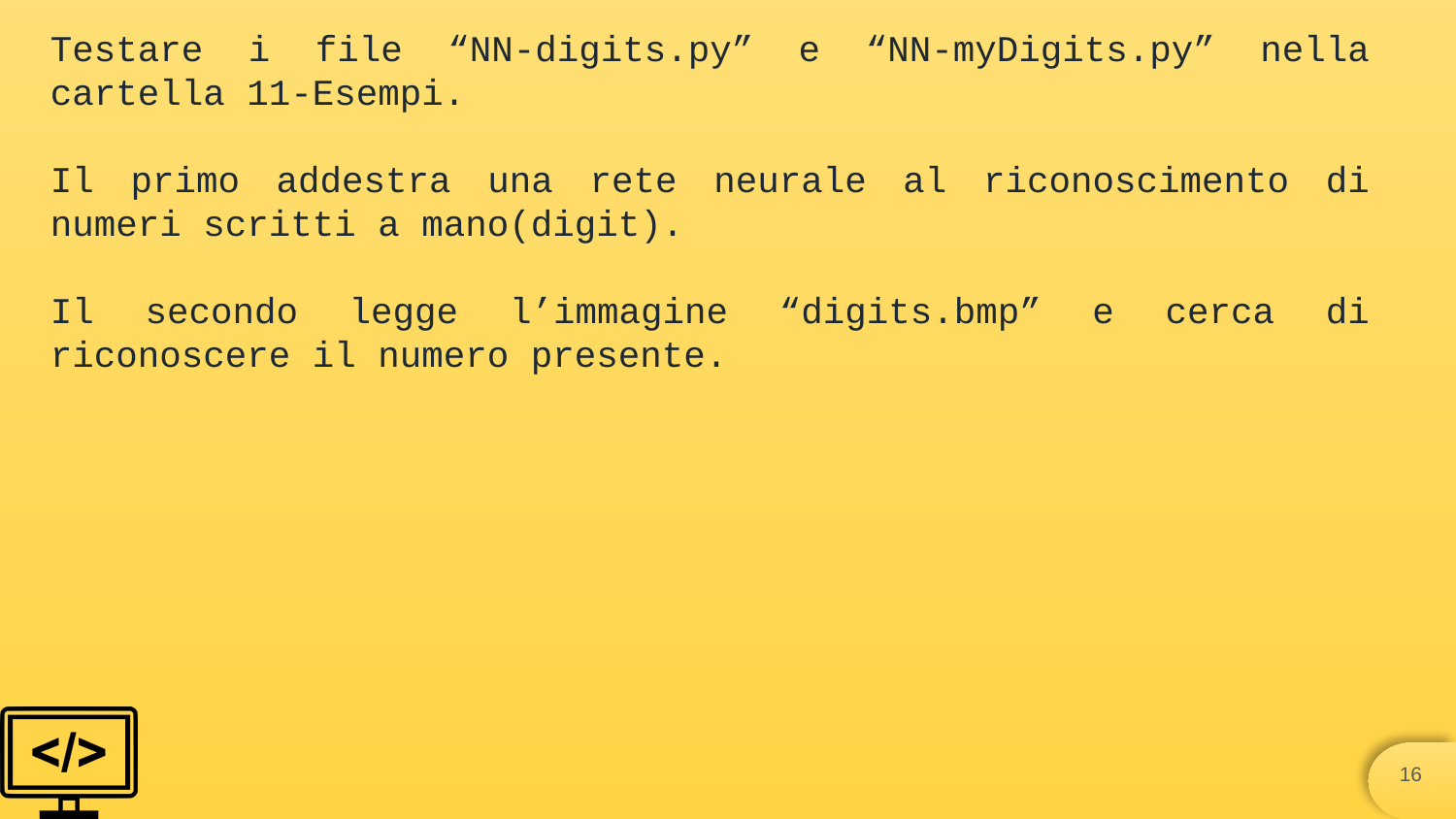

Testare i file “NN-digits.py” e “NN-myDigits.py” nella cartella 11-Esempi.

Il primo addestra una rete neurale al riconoscimento di numeri scritti a mano(digit).

Il secondo legge l’immagine “digits.bmp” e cerca di riconoscere il numero presente.
16